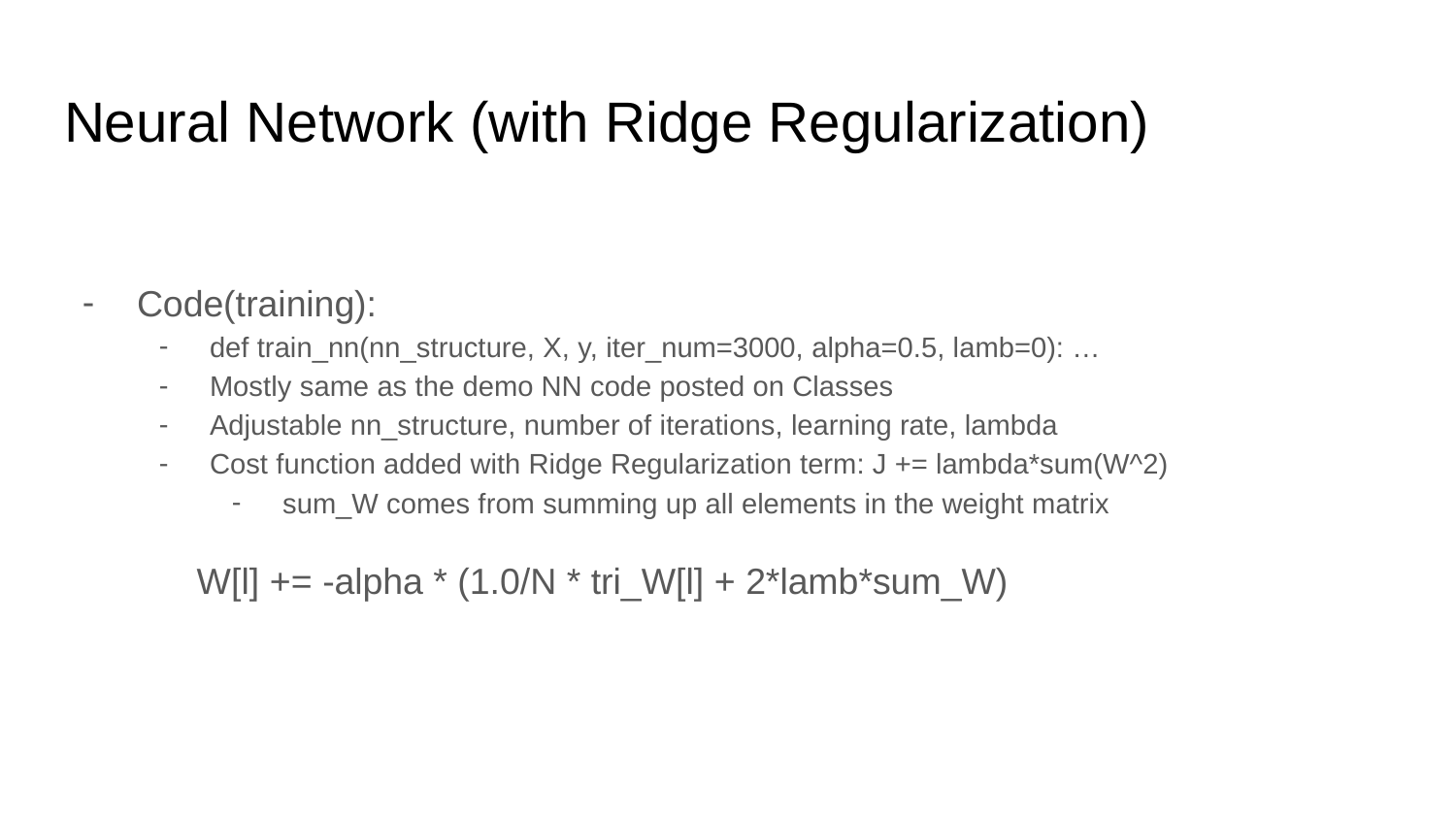

# Neural Network (with Ridge Regularization)

Code(training):
def train_nn(nn_structure, X, y, iter_num=3000, alpha=0.5, lamb=0): …
Mostly same as the demo NN code posted on Classes
Adjustable nn_structure, number of iterations, learning rate, lambda
Cost function added with Ridge Regularization term: J += lambda*sum(W^2)
sum_W comes from summing up all elements in the weight matrix
             W[l] += -alpha * (1.0/N * tri_W[l] + 2*lamb*sum_W)